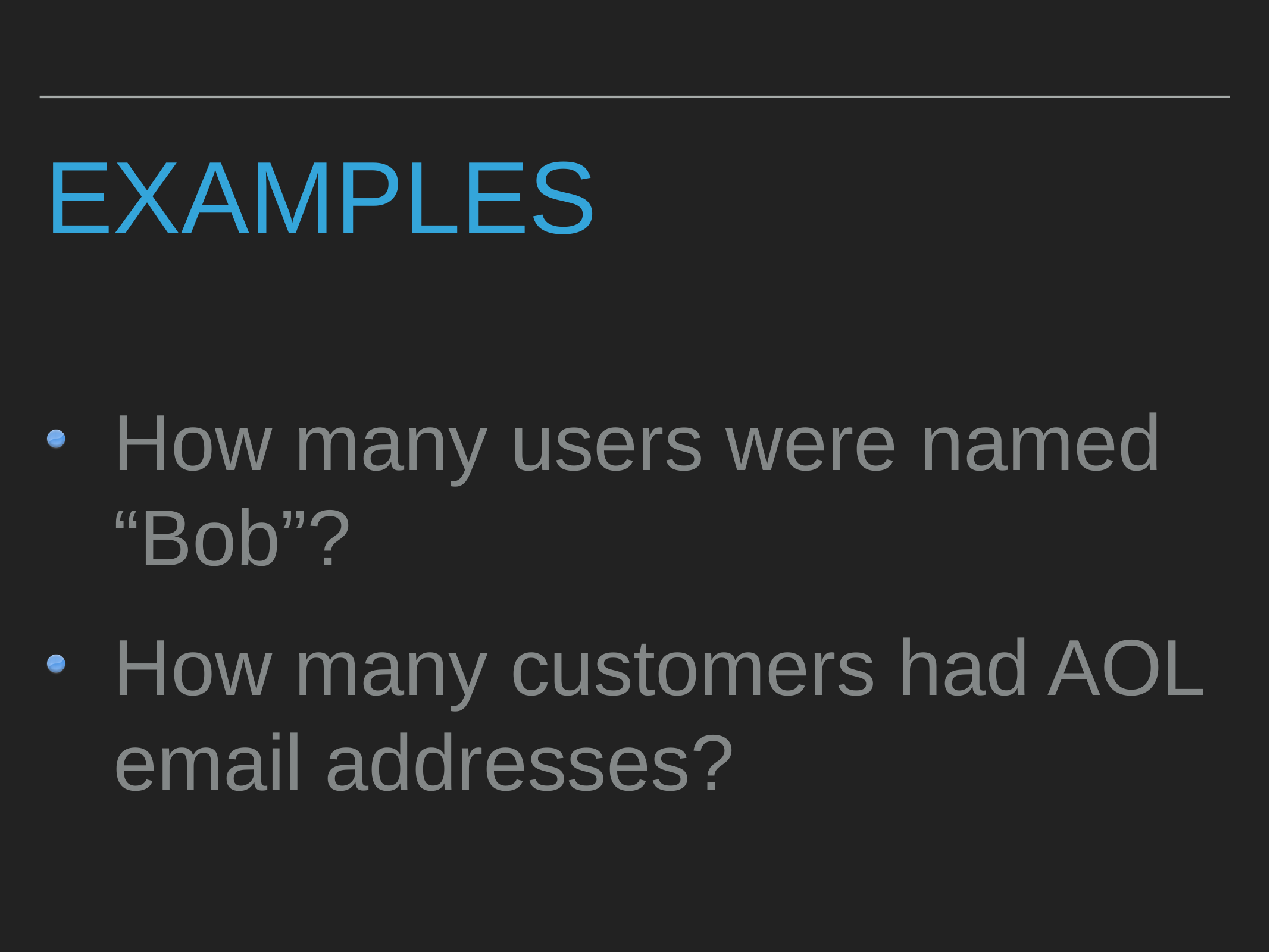

# Examples
How many users were named “Bob”?
How many customers had AOL email addresses?